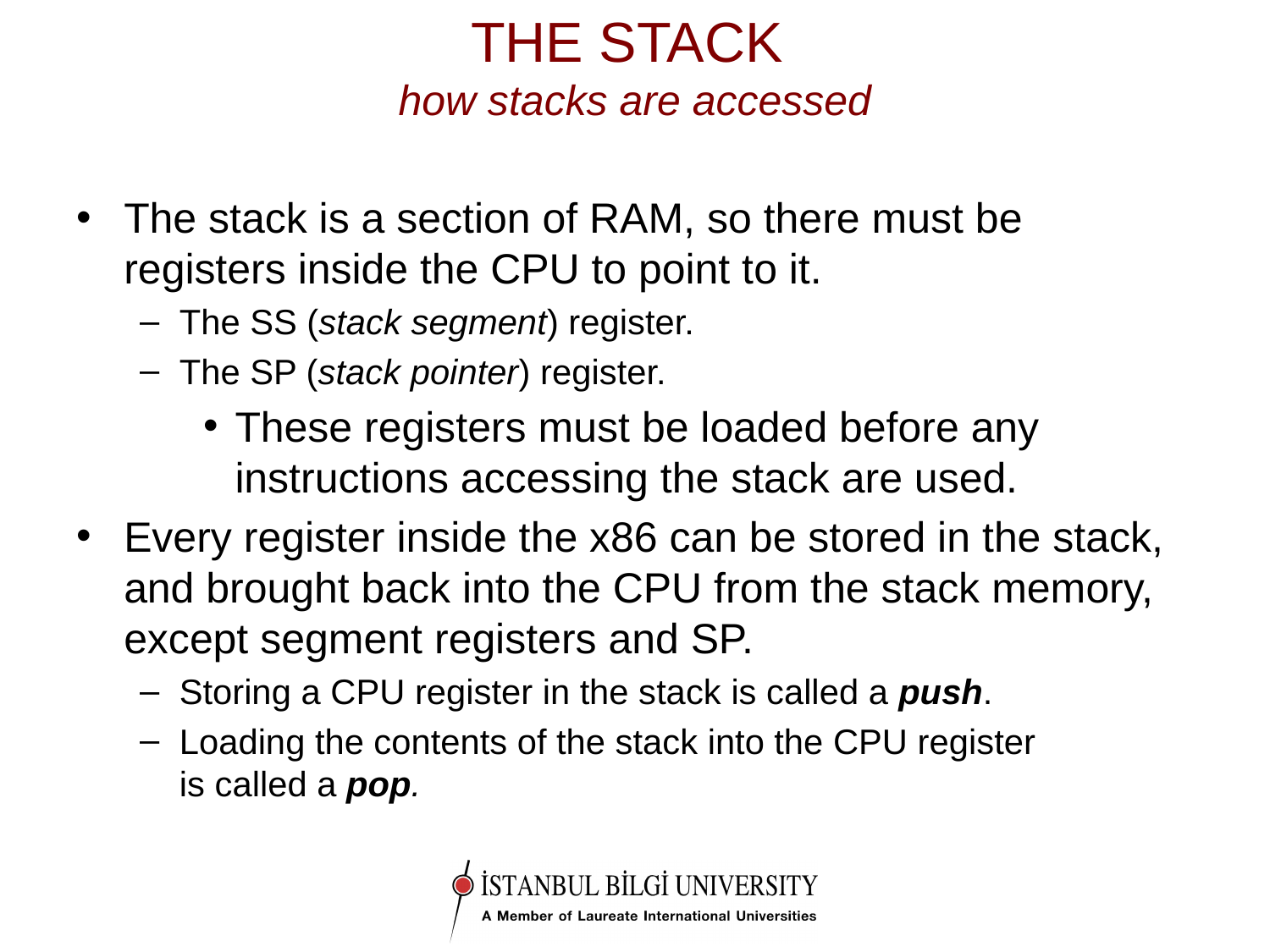

# THE STACK how stacks are accessed
The stack is a section of RAM, so there must be registers inside the CPU to point to it.
The SS (stack segment) register.
The SP (stack pointer) register.
These registers must be loaded before any
instructions accessing the stack are used.
Every register inside the x86 can be stored in the stack, and brought back into the CPU from the stack memory, except segment registers and SP.
Storing a CPU register in the stack is called a push.
Loading the contents of the stack into the CPU register
is called a pop.